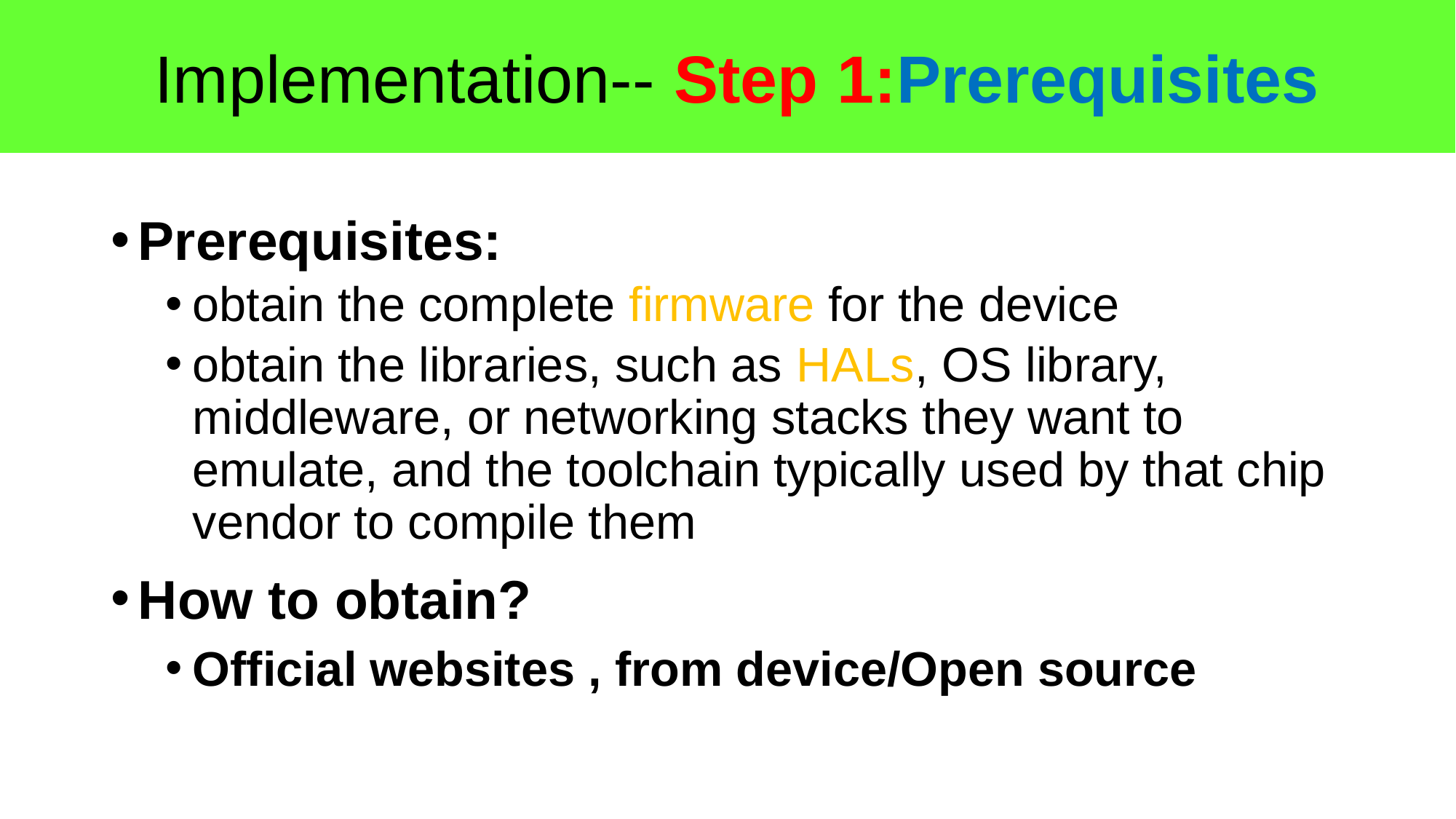

Implementation-- Step 1:Prerequisites
Prerequisites:
obtain the complete firmware for the device
obtain the libraries, such as HALs, OS library, middleware, or networking stacks they want to emulate, and the toolchain typically used by that chip vendor to compile them
How to obtain?
Official websites , from device/Open source